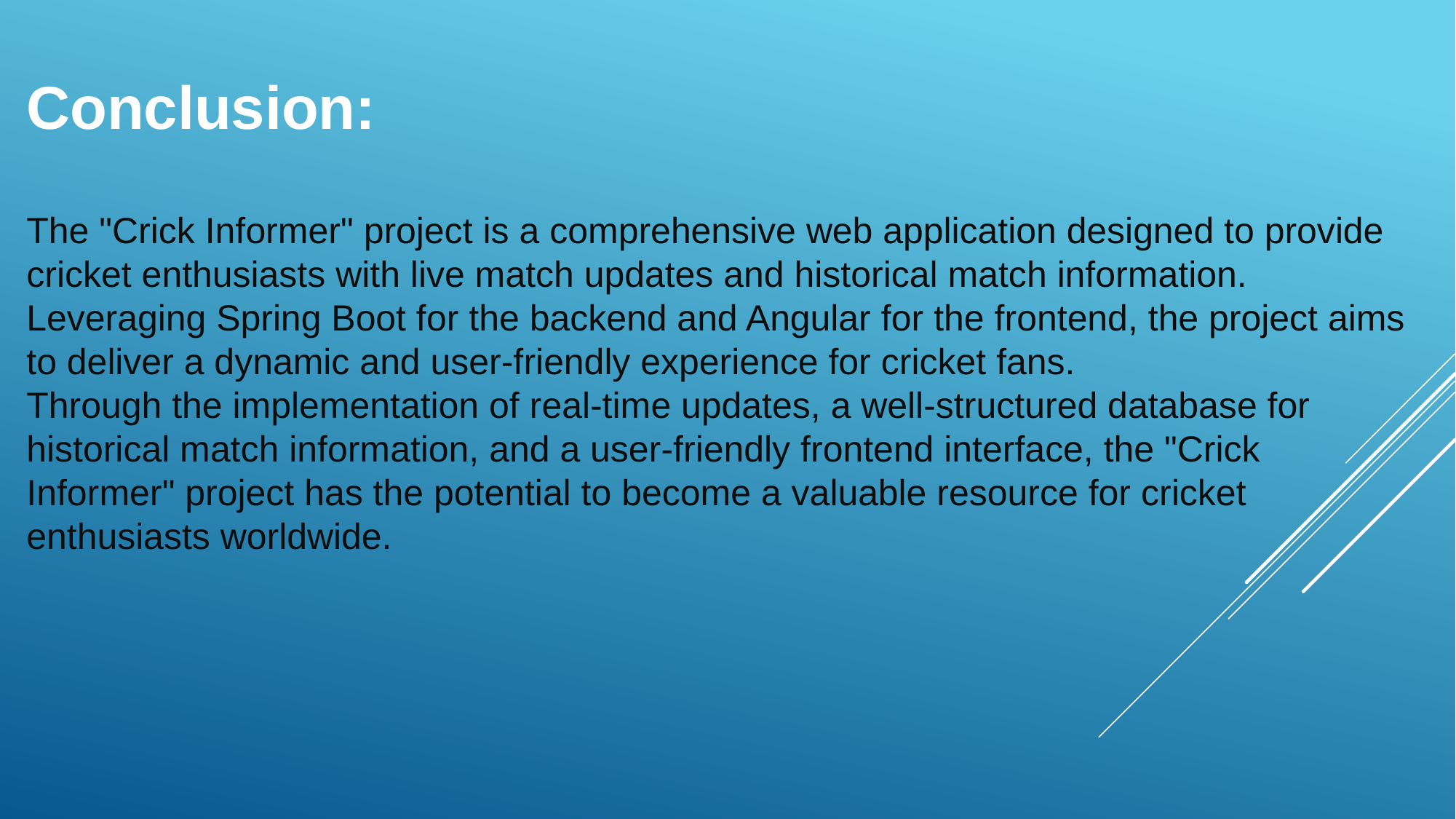

Conclusion:

The "Crick Informer" project is a comprehensive web application designed to provide cricket enthusiasts with live match updates and historical match information. Leveraging Spring Boot for the backend and Angular for the frontend, the project aims to deliver a dynamic and user-friendly experience for cricket fans.
Through the implementation of real-time updates, a well-structured database for historical match information, and a user-friendly frontend interface, the "Crick Informer" project has the potential to become a valuable resource for cricket enthusiasts worldwide.